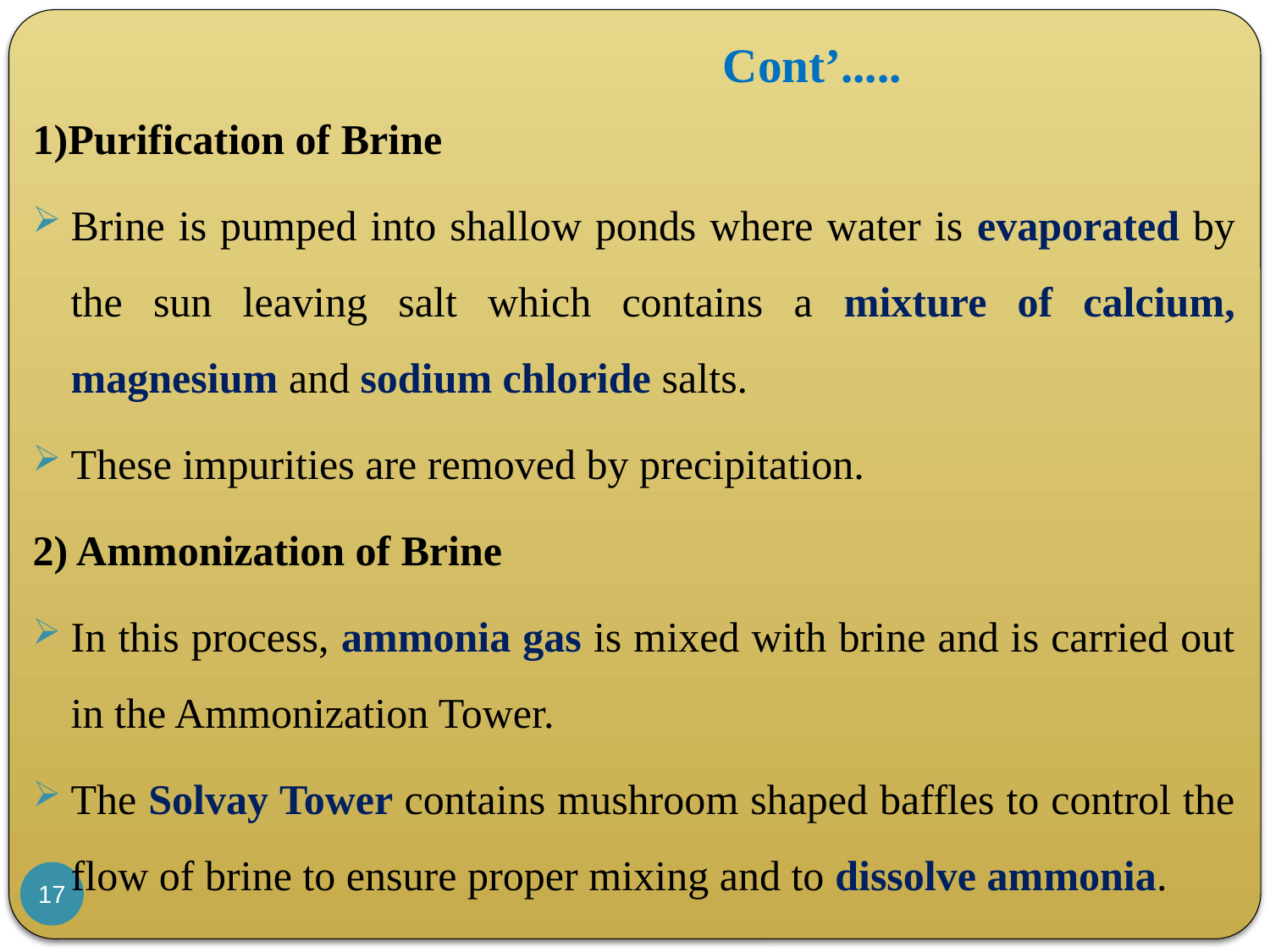

# Cont’.....
1)Purification of Brine
Brine is pumped into shallow ponds where water is evaporated by the sun leaving salt which contains a mixture of calcium, magnesium and sodium chloride salts.
These impurities are removed by precipitation.
2) Ammonization of Brine
In this process, ammonia gas is mixed with brine and is carried out in the Ammonization Tower.
The Solvay Tower contains mushroom shaped baffles to control the flow of brine to ensure proper mixing and to dissolve ammonia.
17